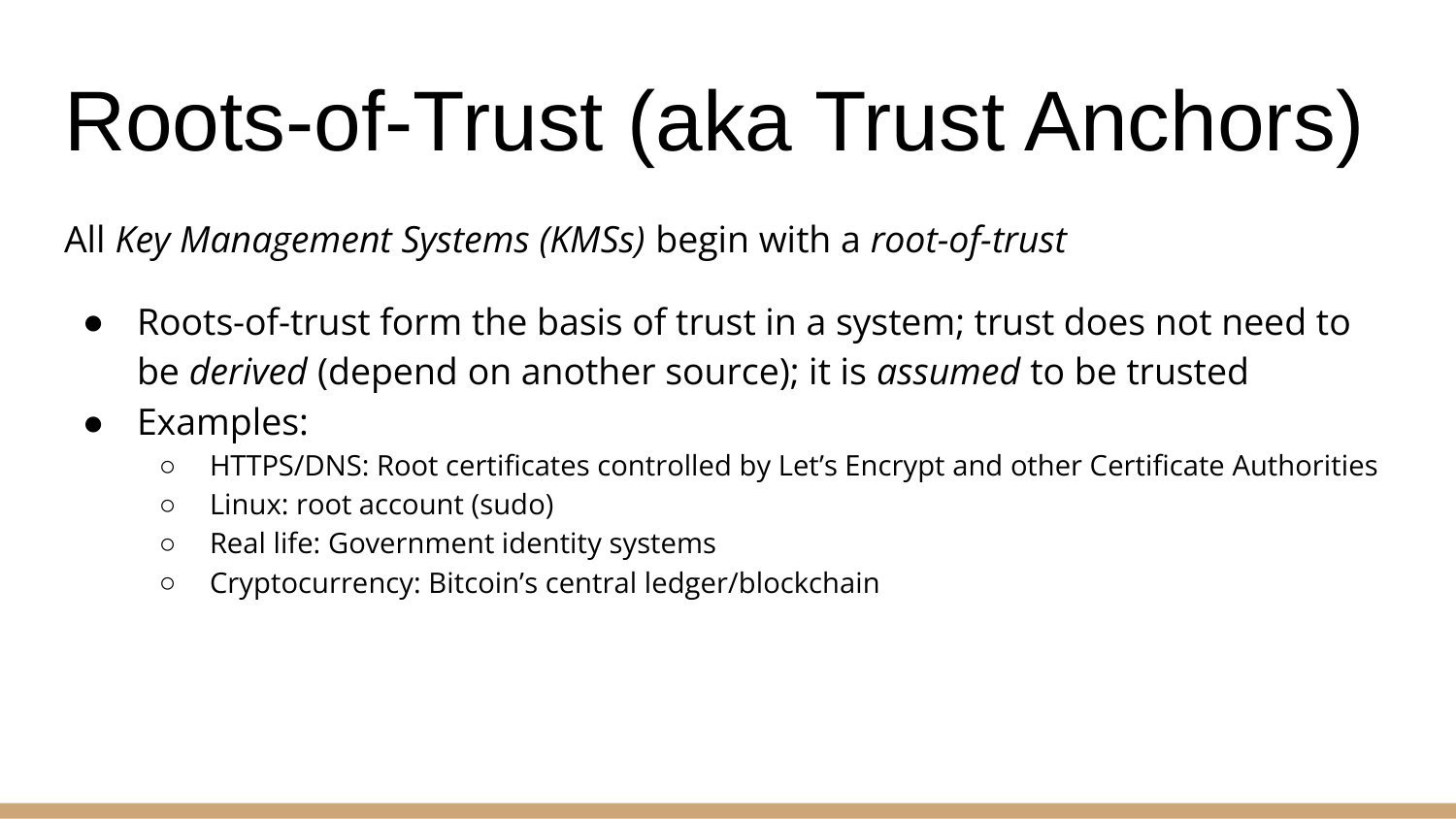

# Roots-of-Trust (aka Trust Anchors)
All Key Management Systems (KMSs) begin with a root-of-trust
Roots-of-trust form the basis of trust in a system; trust does not need to be derived (depend on another source); it is assumed to be trusted
Examples:
HTTPS/DNS: Root certificates controlled by Let’s Encrypt and other Certificate Authorities
Linux: root account (sudo)
Real life: Government identity systems
Cryptocurrency: Bitcoin’s central ledger/blockchain